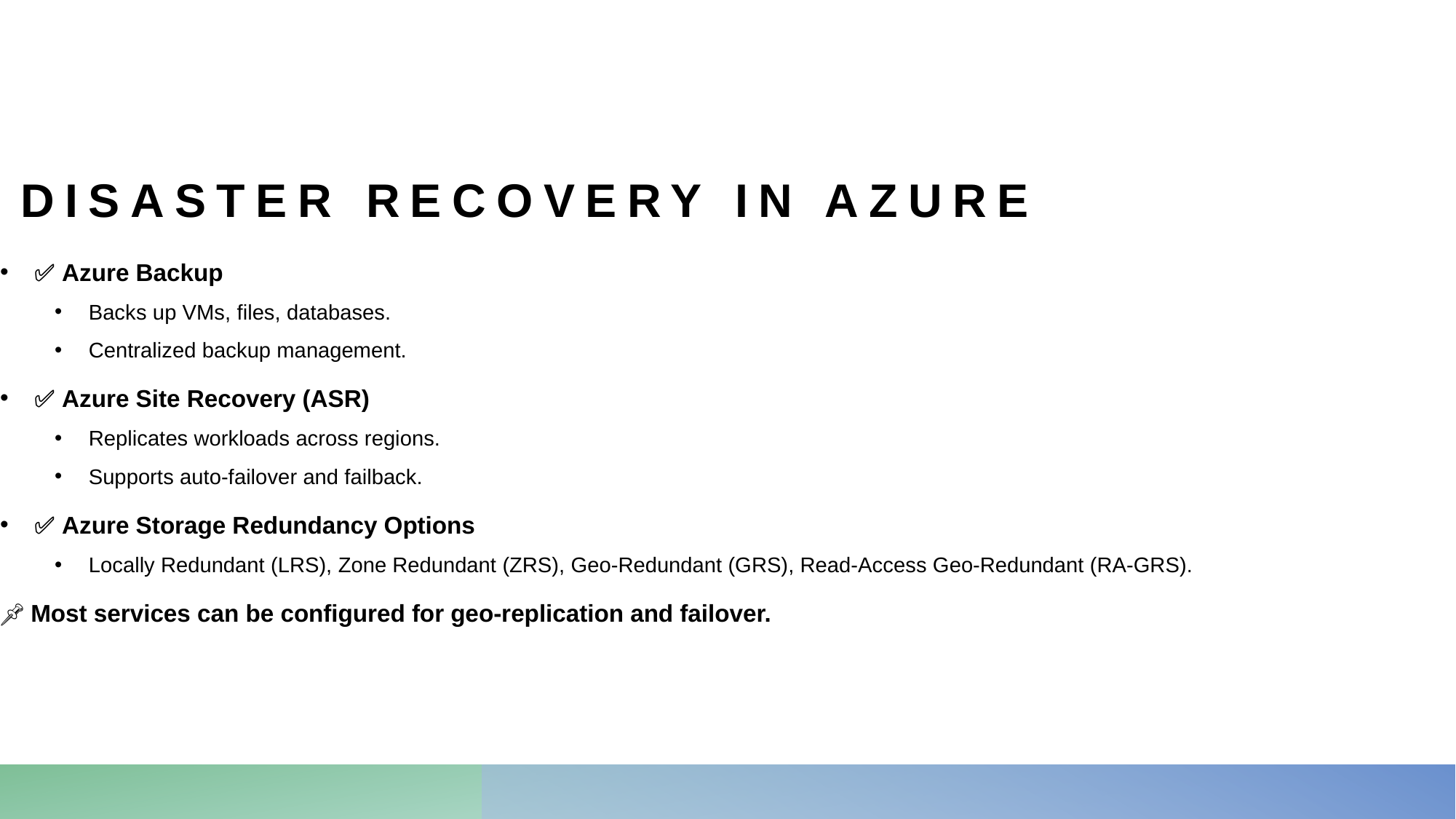

# Disaster Recovery in Azure
✅ Azure Backup
Backs up VMs, files, databases.
Centralized backup management.
✅ Azure Site Recovery (ASR)
Replicates workloads across regions.
Supports auto-failover and failback.
✅ Azure Storage Redundancy Options
Locally Redundant (LRS), Zone Redundant (ZRS), Geo-Redundant (GRS), Read-Access Geo-Redundant (RA-GRS).
📌 Most services can be configured for geo-replication and failover.